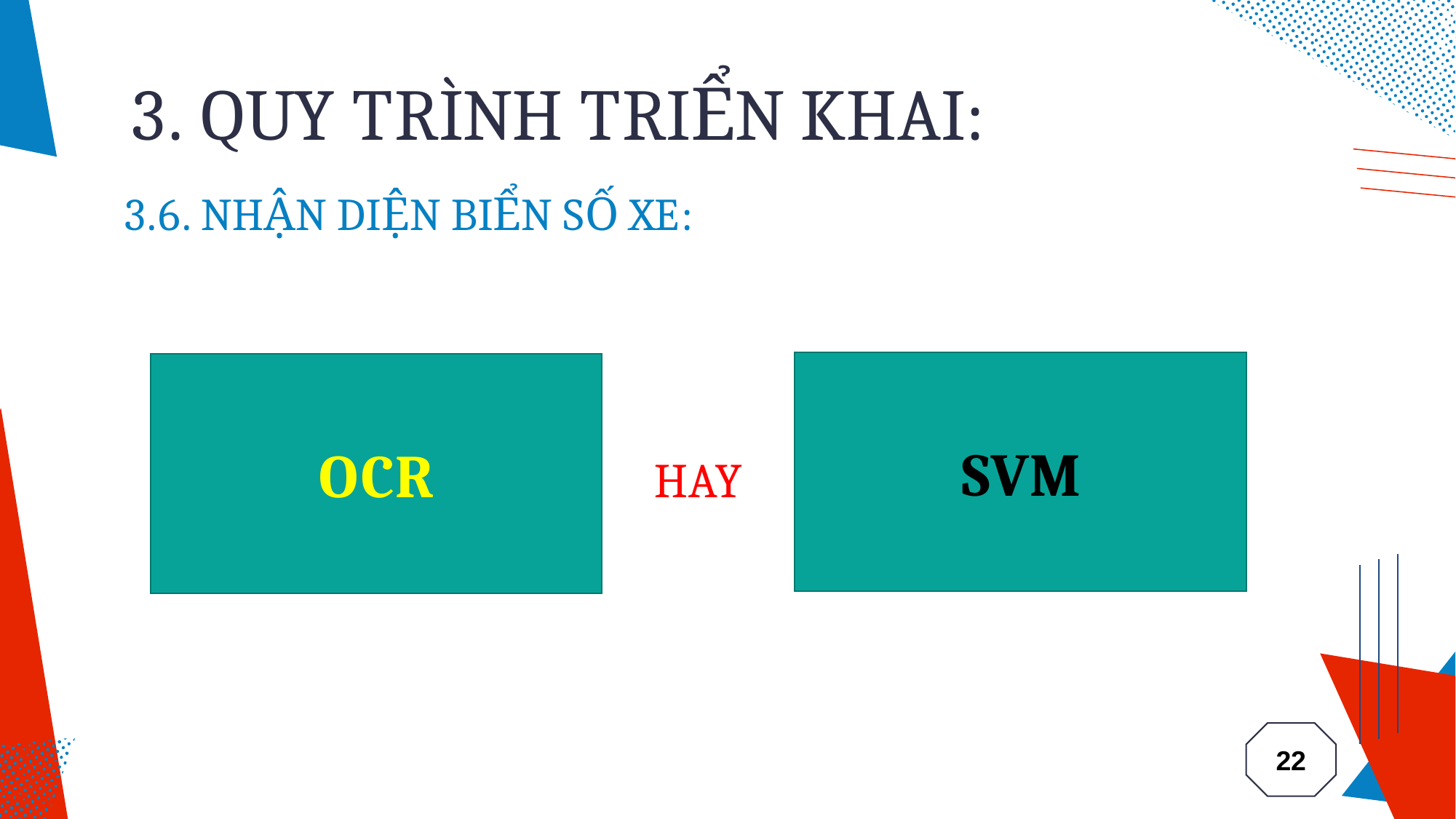

# 3. QUY TRÌNH TRIỂN KHAI:
3.6. NHẬN DIỆN BIỂN SỐ XE:

SVM
OCR
HAY
22